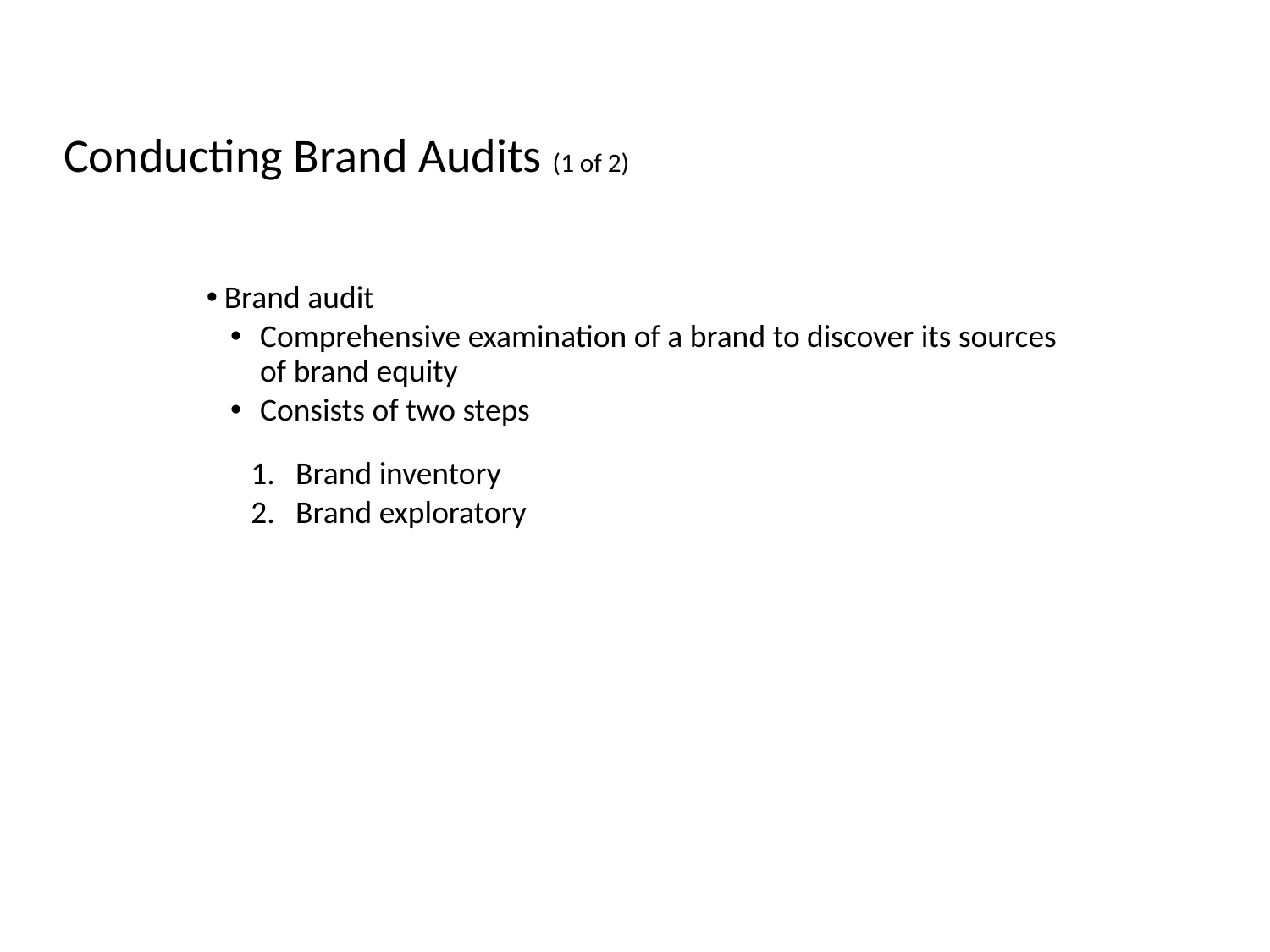

# Conducting Brand Audits (1 of 2)
Brand audit
Comprehensive examination of a brand to discover its sources of brand equity
Consists of two steps
Brand inventory
Brand exploratory